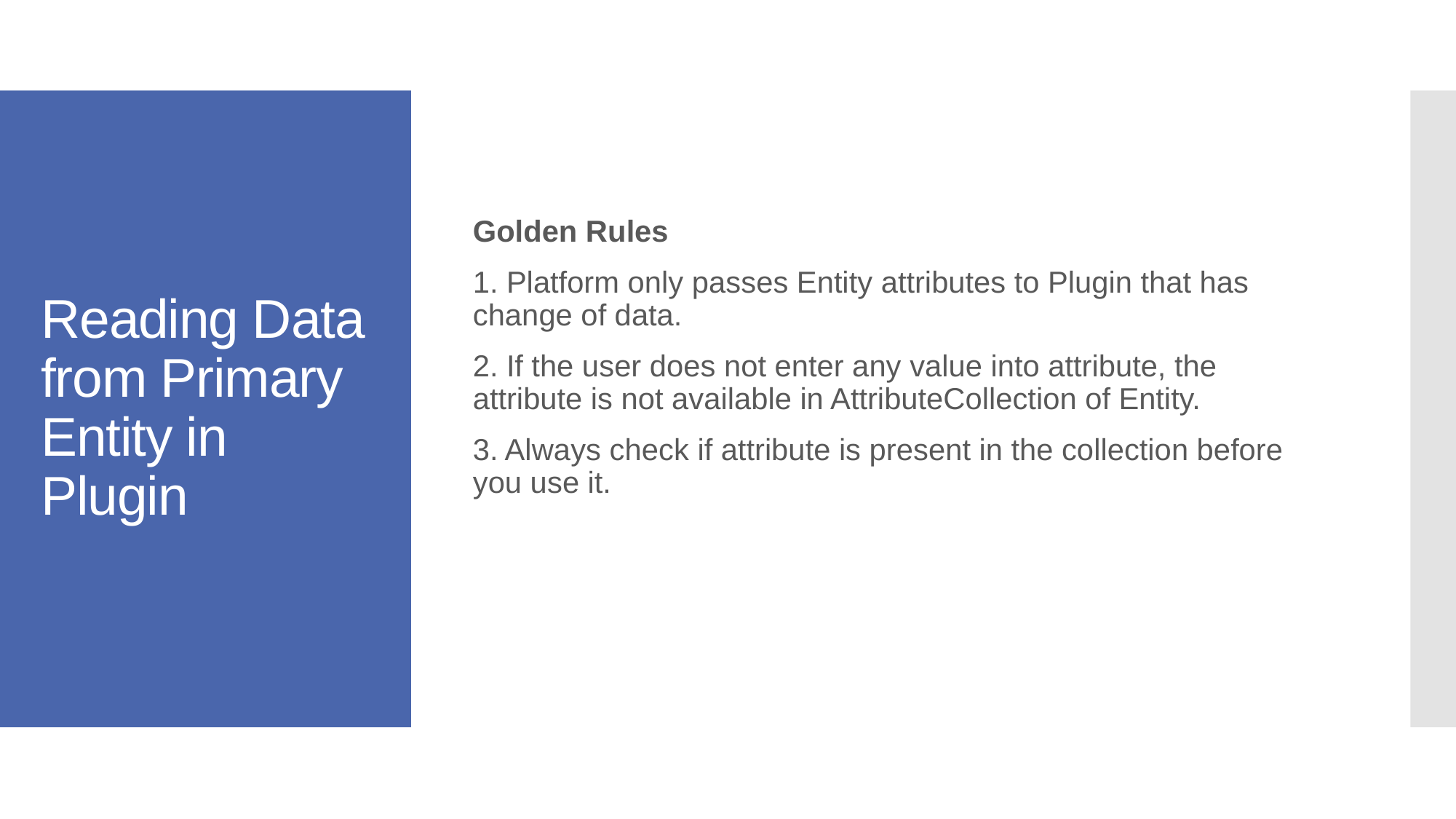

Golden Rules
1. Platform only passes Entity attributes to Plugin that has change of data.
2. If the user does not enter any value into attribute, the attribute is not available in AttributeCollection of Entity.
3. Always check if attribute is present in the collection before you use it.

# Reading Data from Primary Entity in Plugin